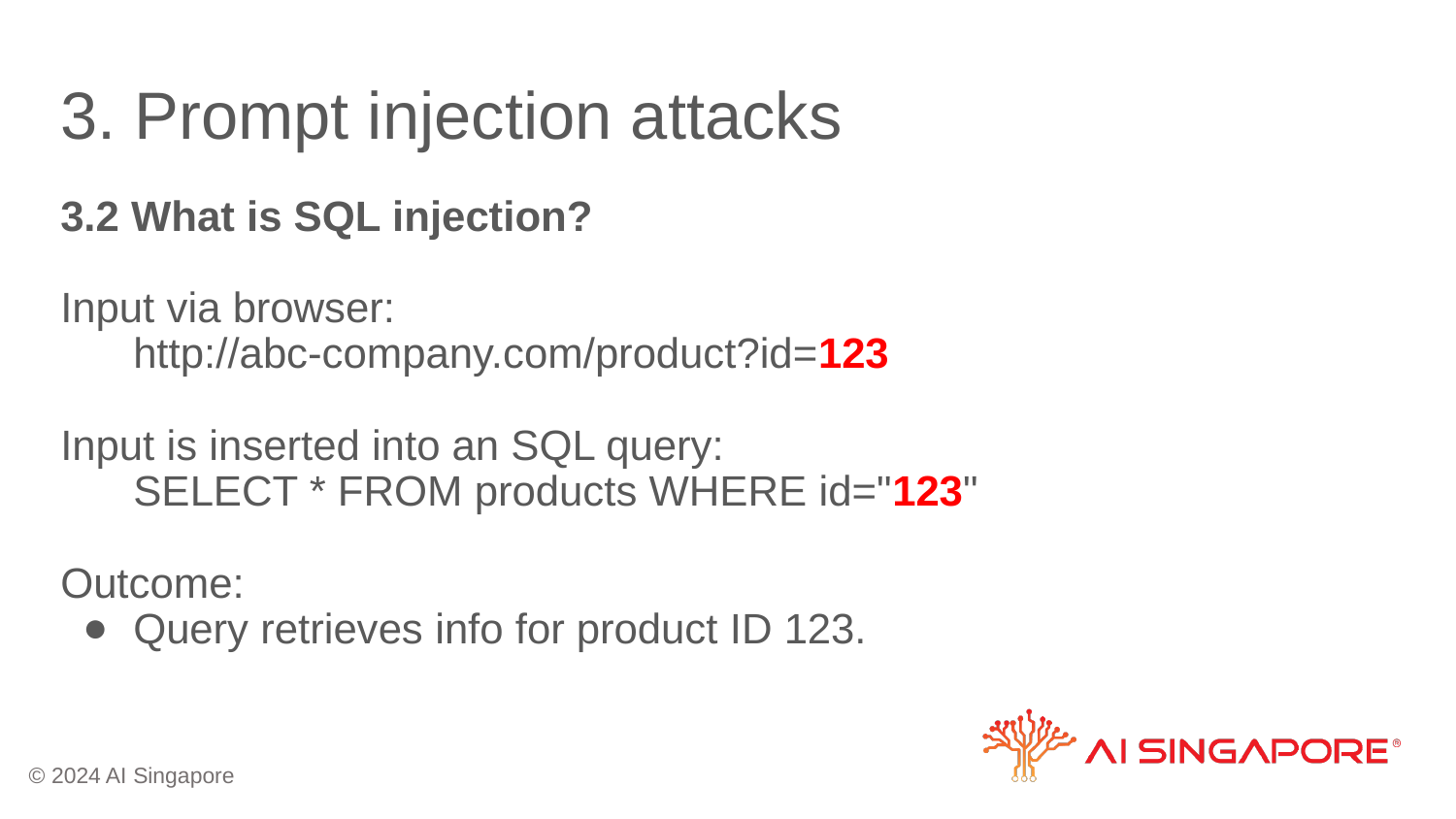

# 3. Prompt injection attacks
3.2 What is SQL injection?

Input via browser:
http://abc-company.com/product?id=123

Input is inserted into an SQL query:
SELECT * FROM products WHERE id="123"

Outcome:
Query retrieves info for product ID 123.